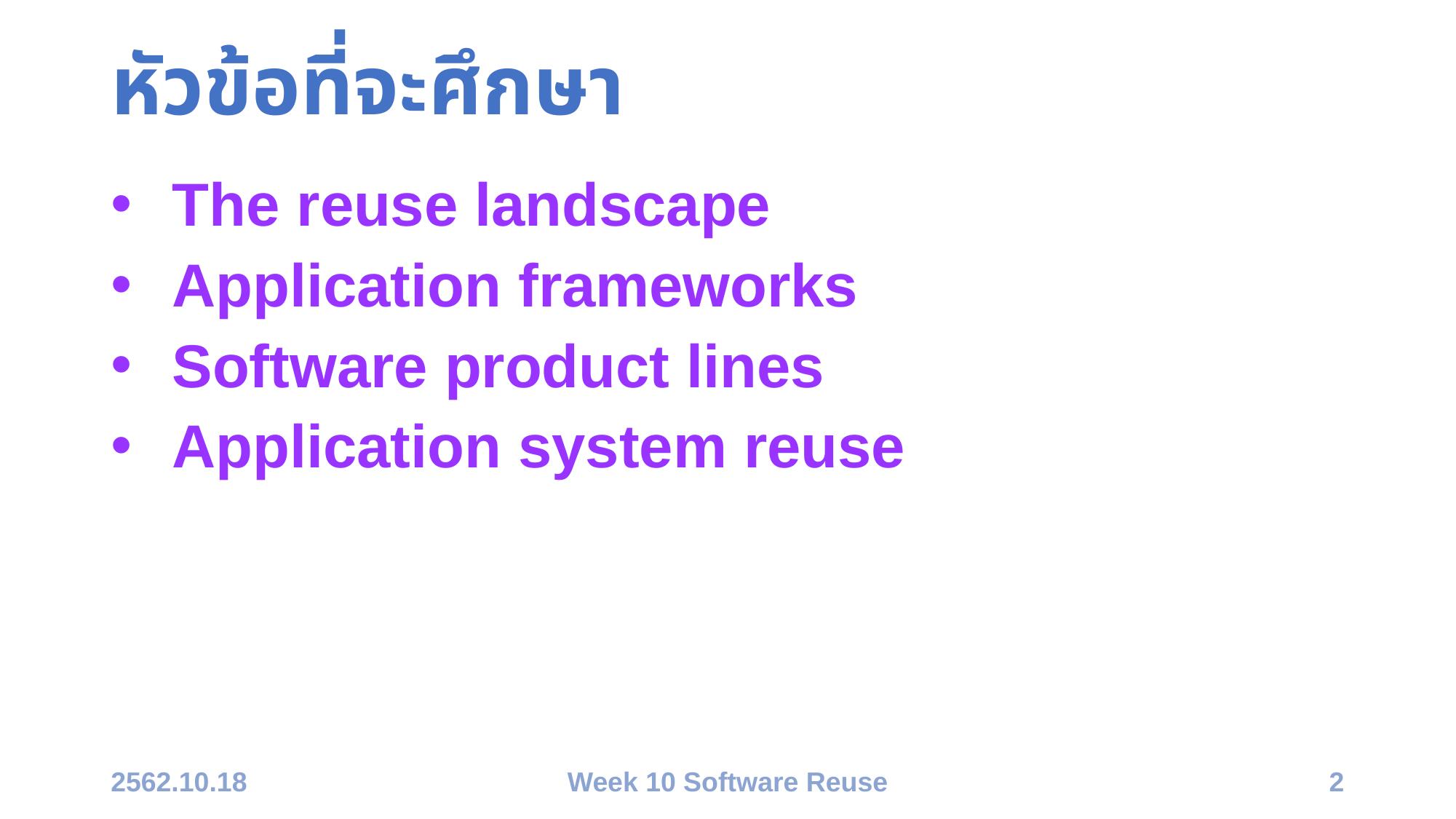

# หัวข้อที่จะศึกษา
The reuse landscape
Application frameworks
Software product lines
Application system reuse
2562.10.18
Week 10 Software Reuse
2